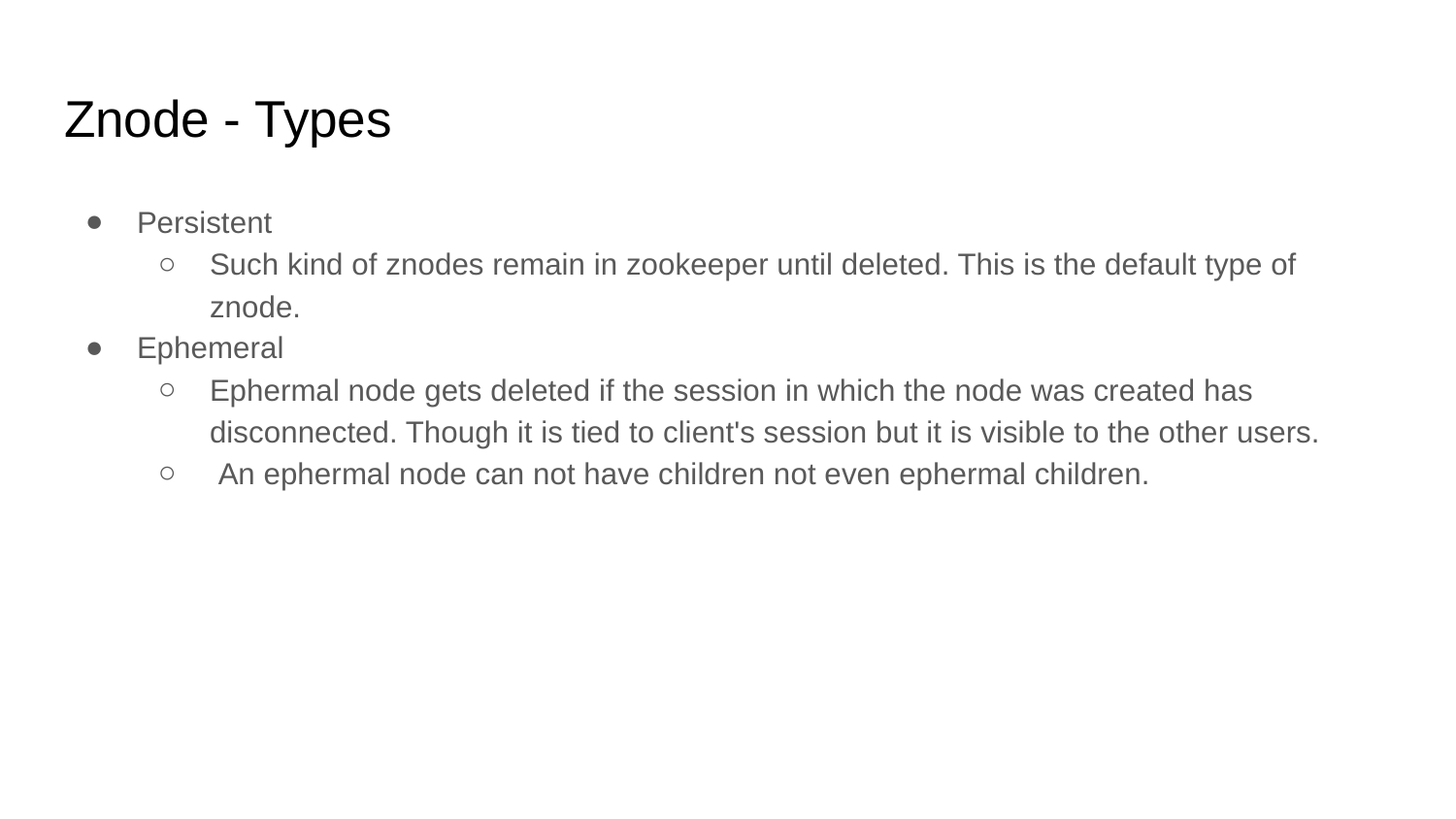

# Znode - Types
Persistent
Such kind of znodes remain in zookeeper until deleted. This is the default type of  znode.
Ephemeral
Ephermal node gets deleted if the session in which the node was created has disconnected. Though it is tied to client's session but it is visible to the other users.
 An ephermal node can not have children not even ephermal children.